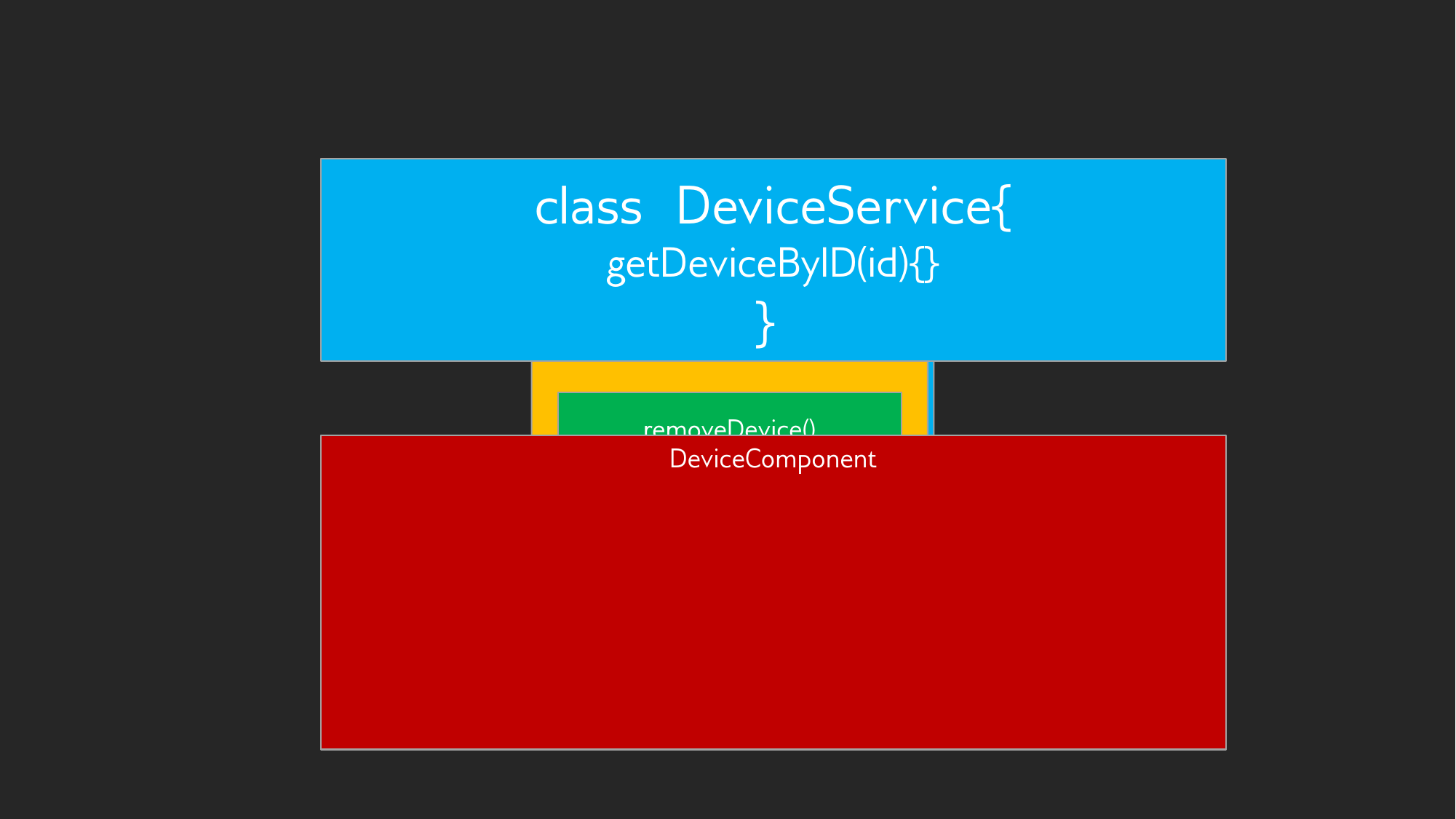

class  DeviceService{
getDeviceByID(id){}
}
Service
Component
addDevice()
removeDevice()
DeviceComponent